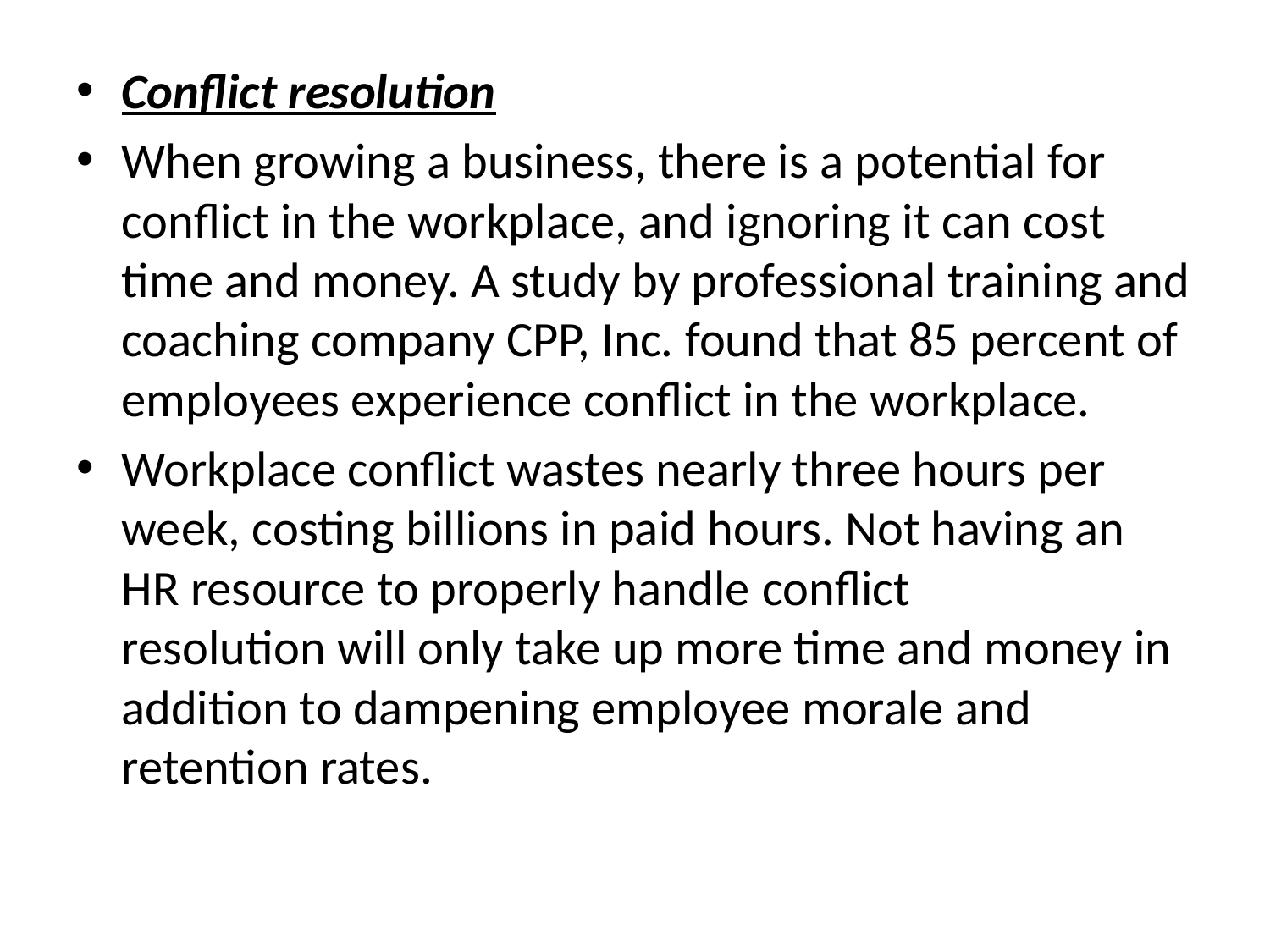

Conflict resolution
When growing a business, there is a potential for conflict in the workplace, and ignoring it can cost time and money. A study by professional training and coaching company CPP, Inc. found that 85 percent of employees experience conflict in the workplace.
Workplace conflict wastes nearly three hours per week, costing billions in paid hours. Not having an HR resource to properly handle conflict resolution will only take up more time and money in addition to dampening employee morale and retention rates.